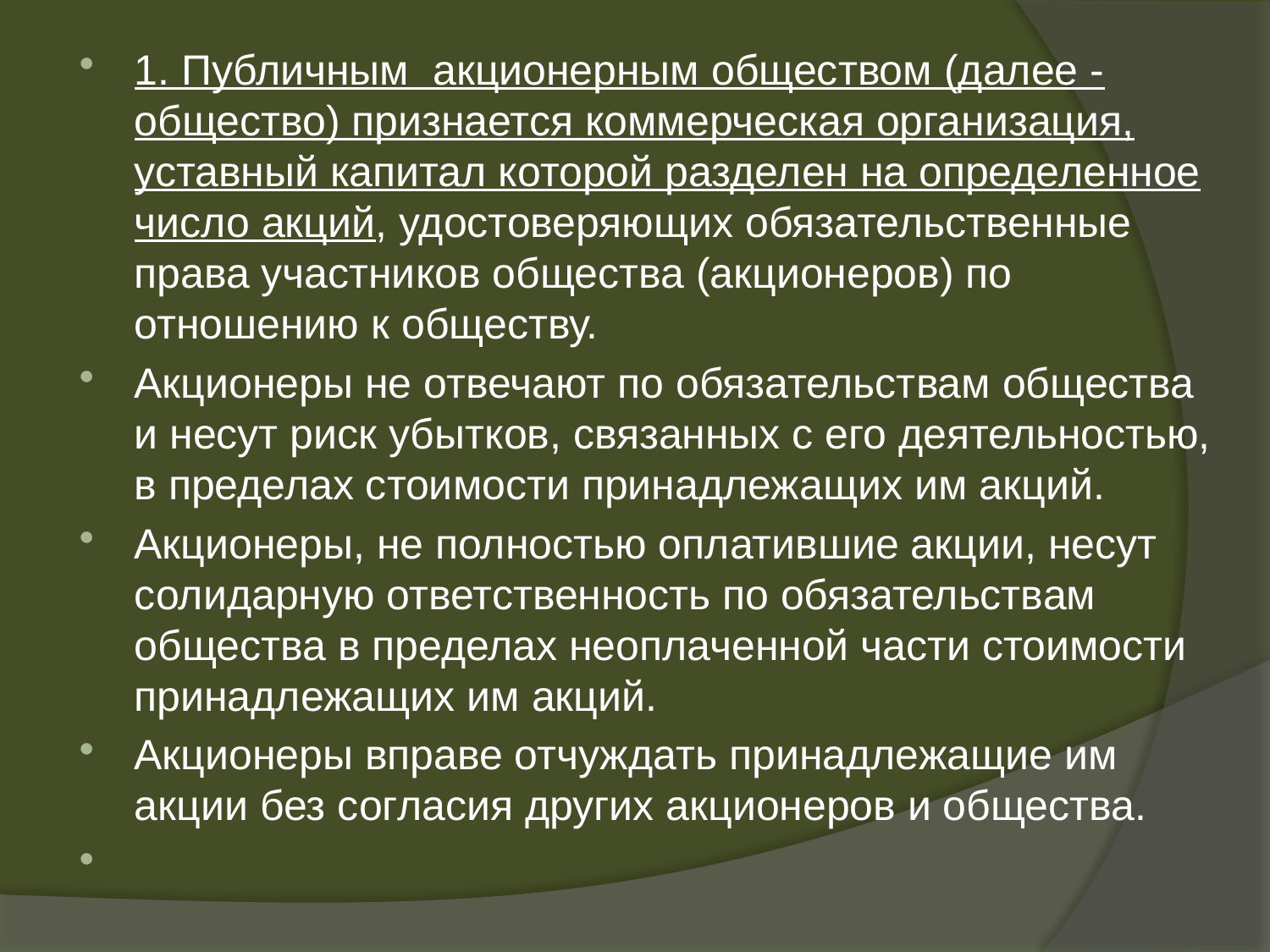

1. Публичным  акционерным обществом (далее - общество) признается коммерческая организация, уставный капитал которой разделен на определенное число акций, удостоверяющих обязательственные права участников общества (акционеров) по отношению к обществу.
Акционеры не отвечают по обязательствам общества и несут риск убытков, связанных с его деятельностью, в пределах стоимости принадлежащих им акций.
Акционеры, не полностью оплатившие акции, несут солидарную ответственность по обязательствам общества в пределах неоплаченной части стоимости принадлежащих им акций.
Акционеры вправе отчуждать принадлежащие им акции без согласия других акционеров и общества.
© КонсультантПлюс, 1992-2015